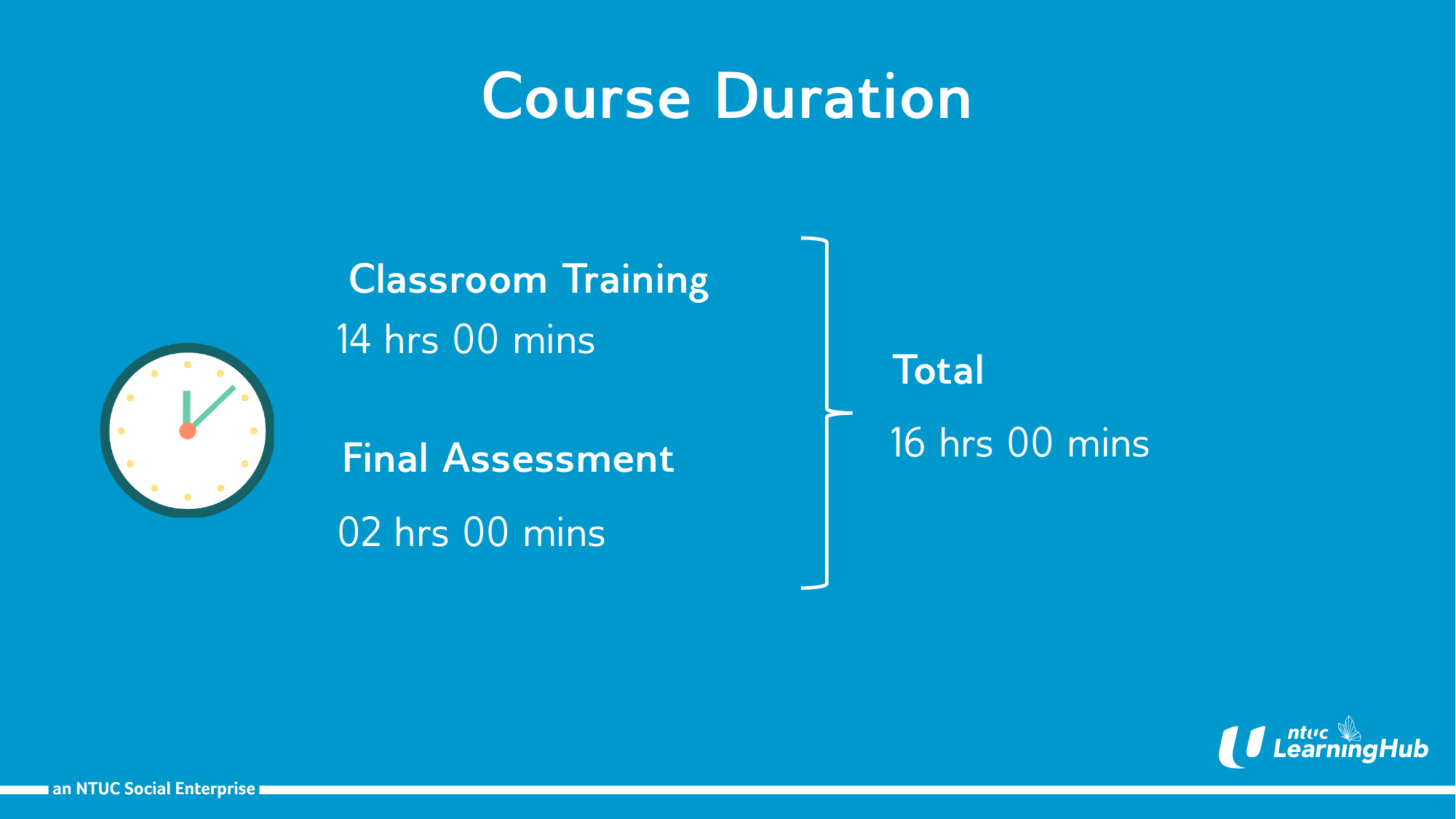

14 hrs 00 mins
16 hrs 00 mins
02 hrs 00 mins